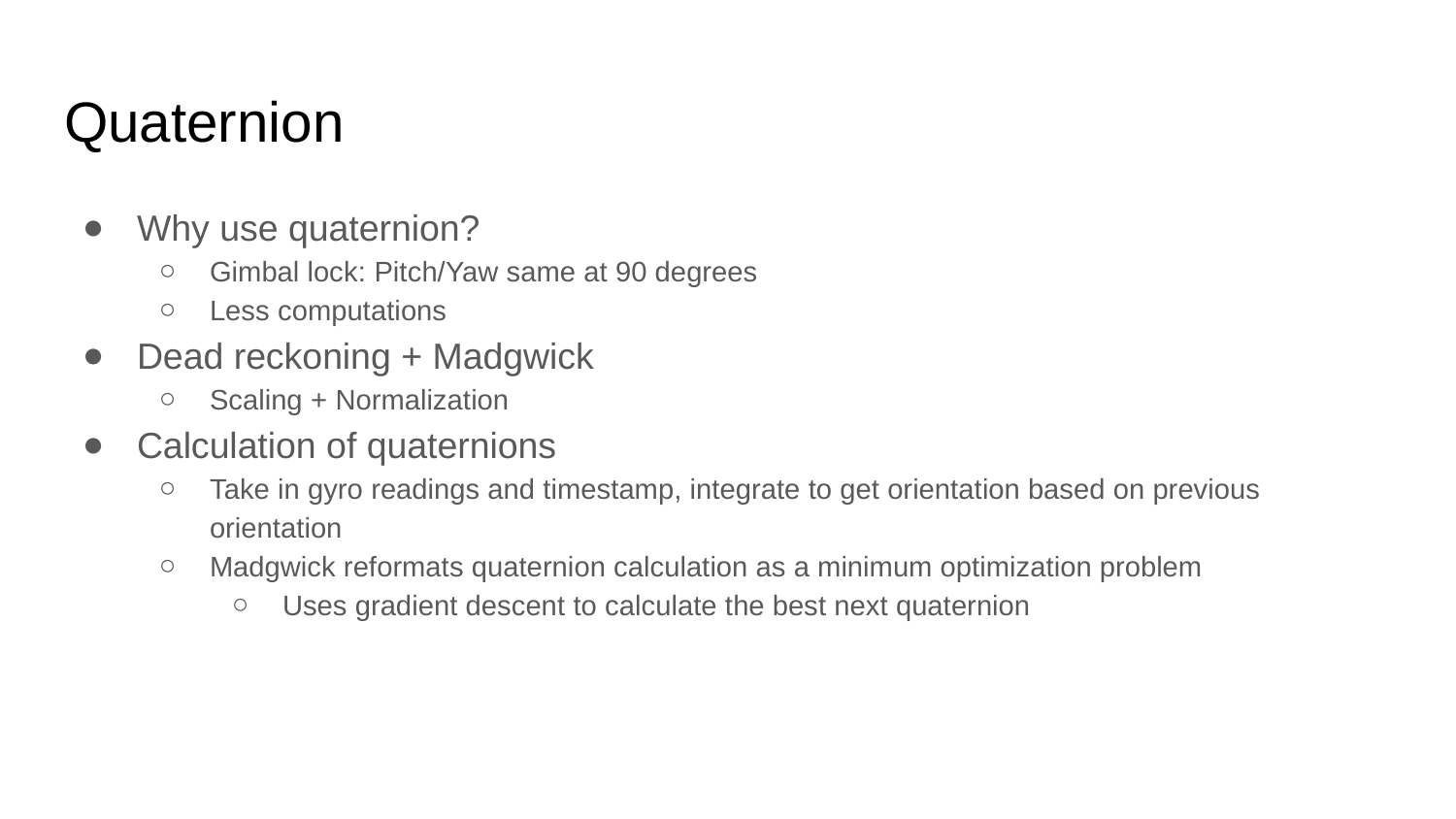

# Quaternion
Why use quaternion?
Gimbal lock: Pitch/Yaw same at 90 degrees
Less computations
Dead reckoning + Madgwick
Scaling + Normalization
Calculation of quaternions
Take in gyro readings and timestamp, integrate to get orientation based on previous orientation
Madgwick reformats quaternion calculation as a minimum optimization problem
Uses gradient descent to calculate the best next quaternion